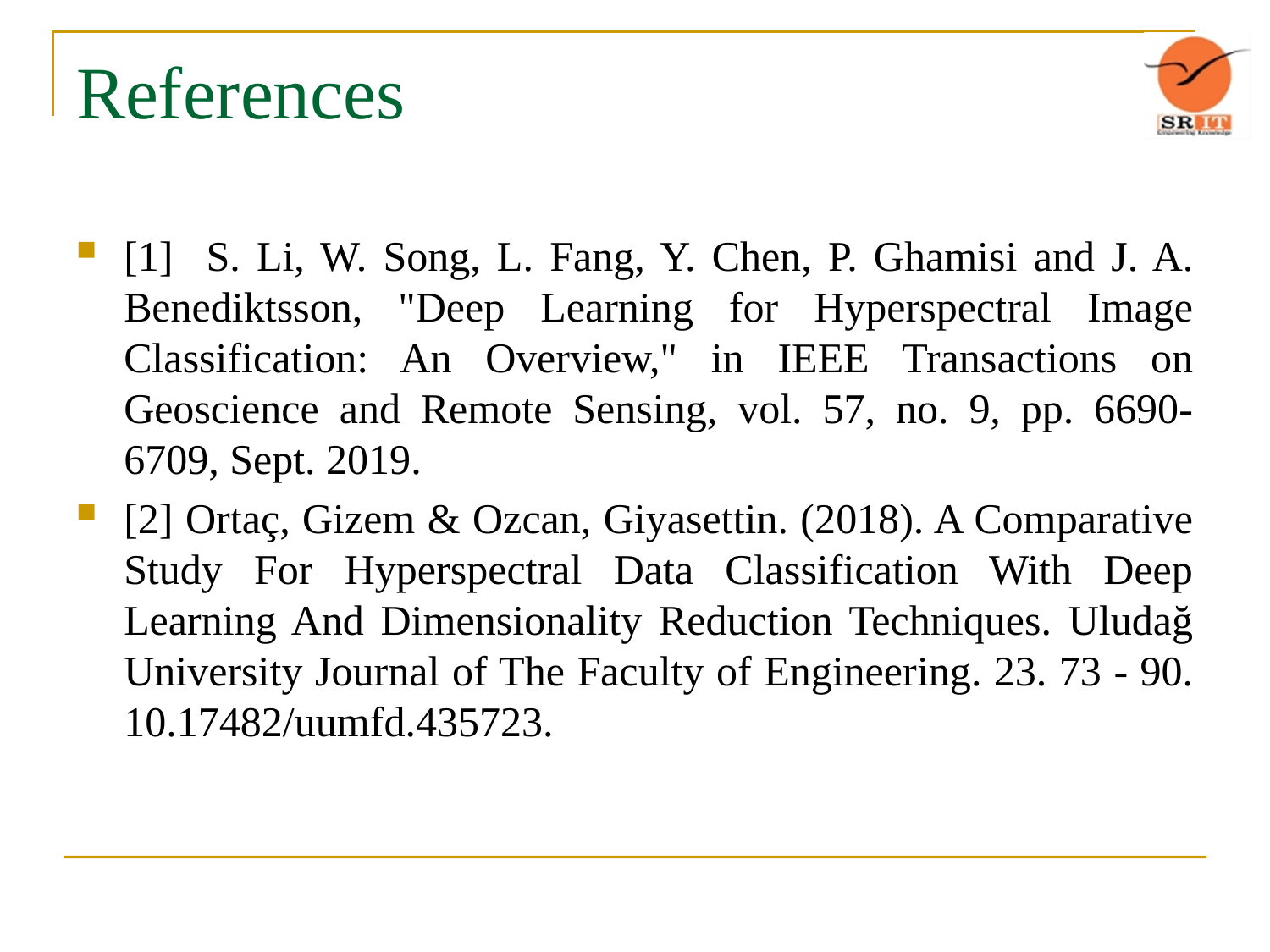

# References
[1]  S. Li, W. Song, L. Fang, Y. Chen, P. Ghamisi and J. A. Benediktsson, "Deep Learning for Hyperspectral Image Classification: An Overview," in IEEE Transactions on Geoscience and Remote Sensing, vol. 57, no. 9, pp. 6690-6709, Sept. 2019.
[2] Ortaç, Gizem & Ozcan, Giyasettin. (2018). A Comparative Study For Hyperspectral Data Classification With Deep Learning And Dimensionality Reduction Techniques. Uludağ University Journal of The Faculty of Engineering. 23. 73 - 90. 10.17482/uumfd.435723.